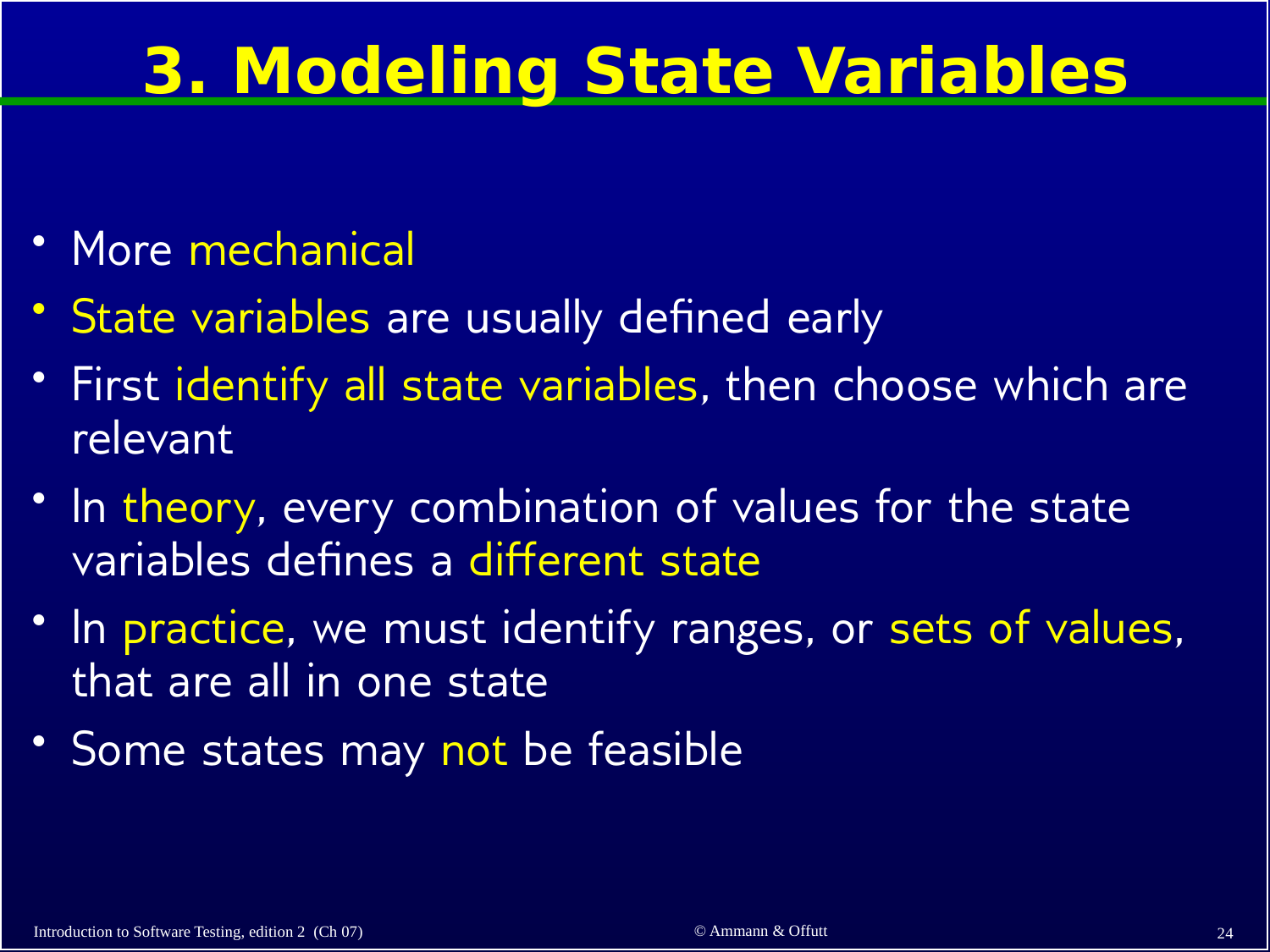

# 3. Modeling State Variables
More mechanical
State variables are usually defined early
First identify all state variables, then choose which are relevant
In theory, every combination of values for the state variables defines a different state
In practice, we must identify ranges, or sets of values, that are all in one state
Some states may not be feasible
© Ammann & Offutt
Introduction to Software Testing, edition 2  (Ch 07)
24